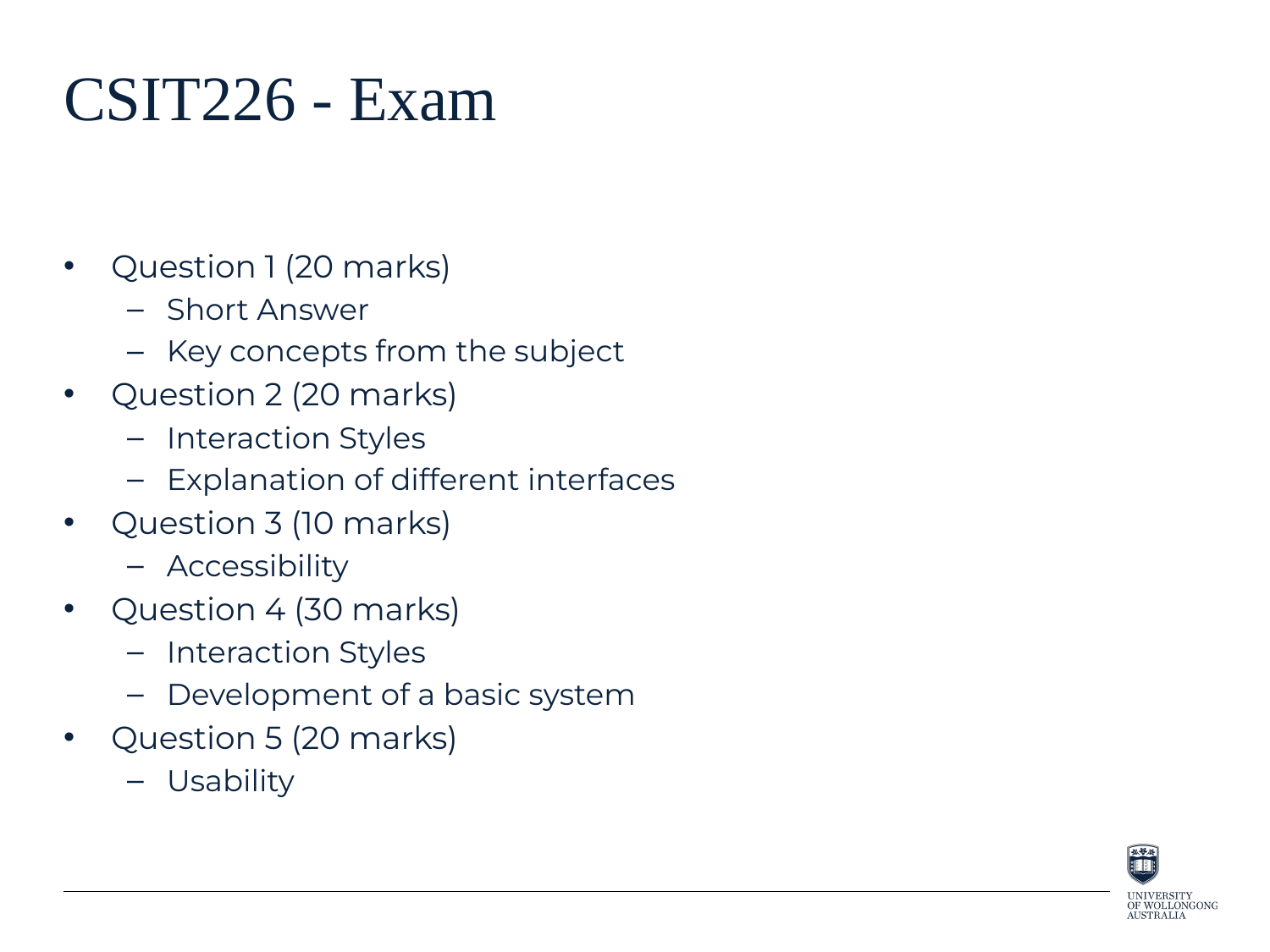

# CSIT226 - Exam
Question 1 (20 marks)
Short Answer
Key concepts from the subject
Question 2 (20 marks)
Interaction Styles
Explanation of different interfaces
Question 3 (10 marks)
Accessibility
Question 4 (30 marks)
Interaction Styles
Development of a basic system
Question 5 (20 marks)
Usability